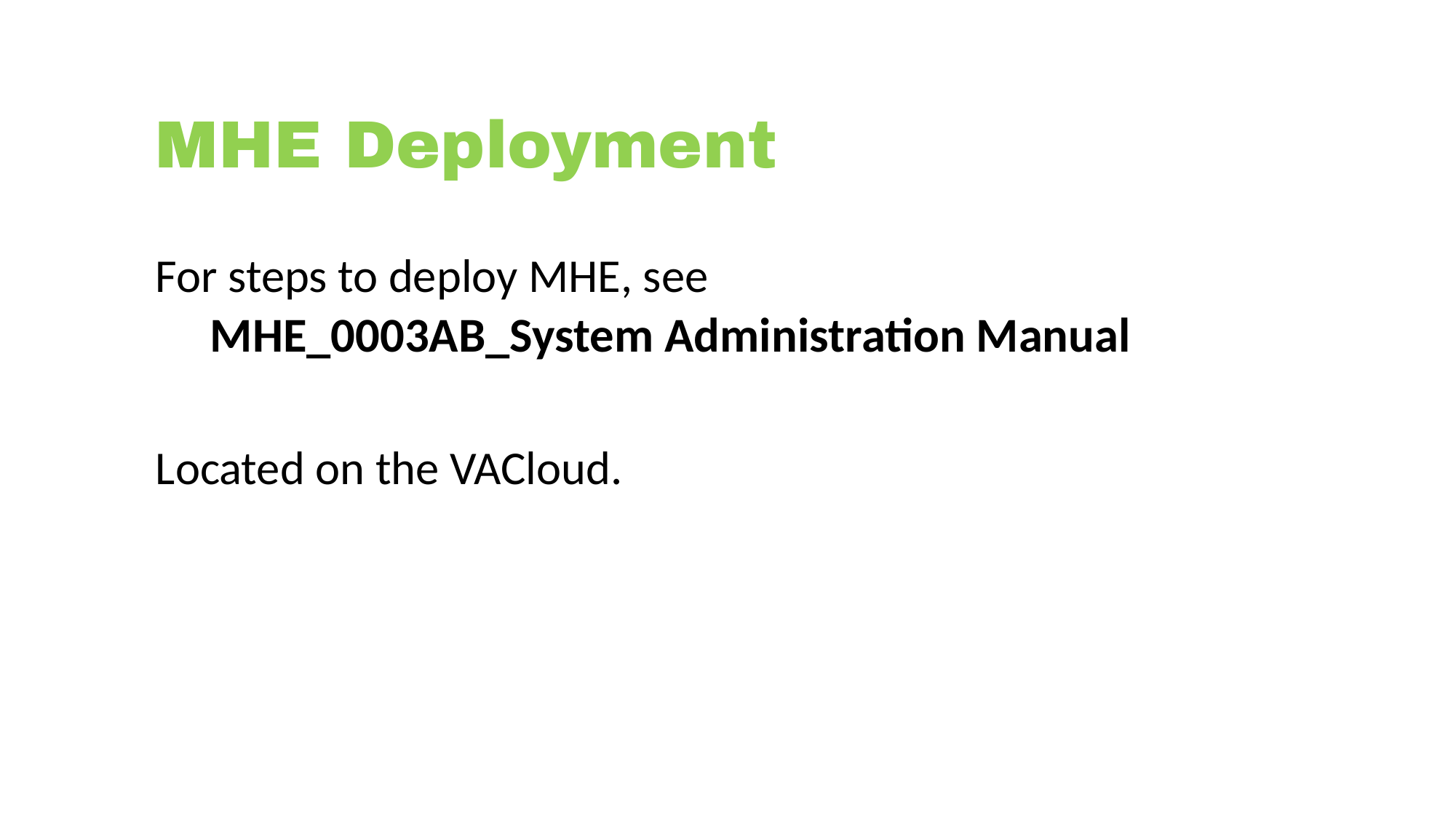

# MHE Deployment

For steps to deploy MHE, see
MHE_0003AB_System Administration Manual

Located on the VACloud.